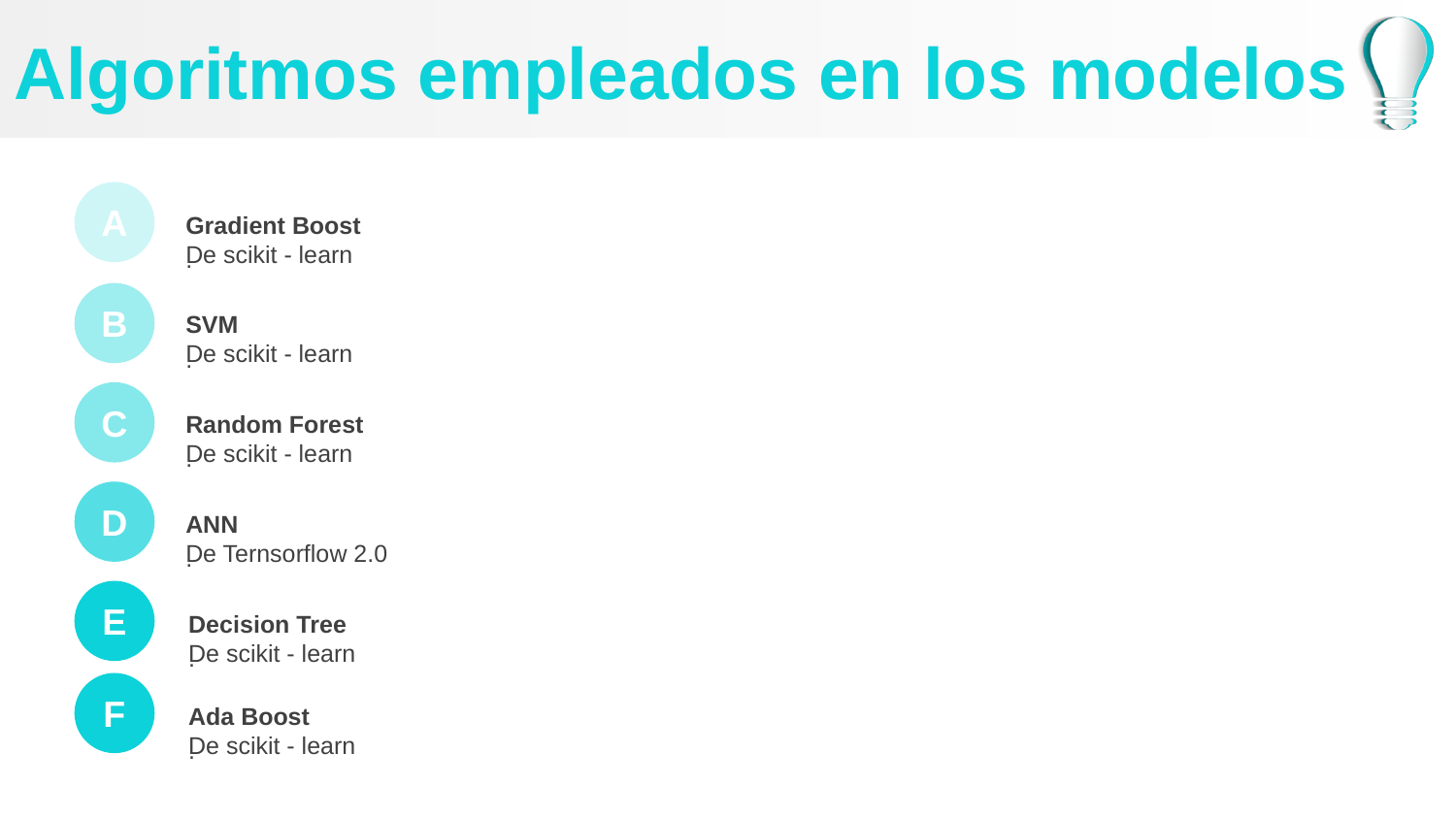

# Algoritmos empleados en los modelos
A
Gradient Boost
De scikit - learn
.
B
SVM
De scikit - learn
.
C
Random Forest
De scikit - learn
.
D
ANN
De Ternsorflow 2.0
.
E
Decision Tree
De scikit - learn
.
F
Ada Boost
De scikit - learn
.